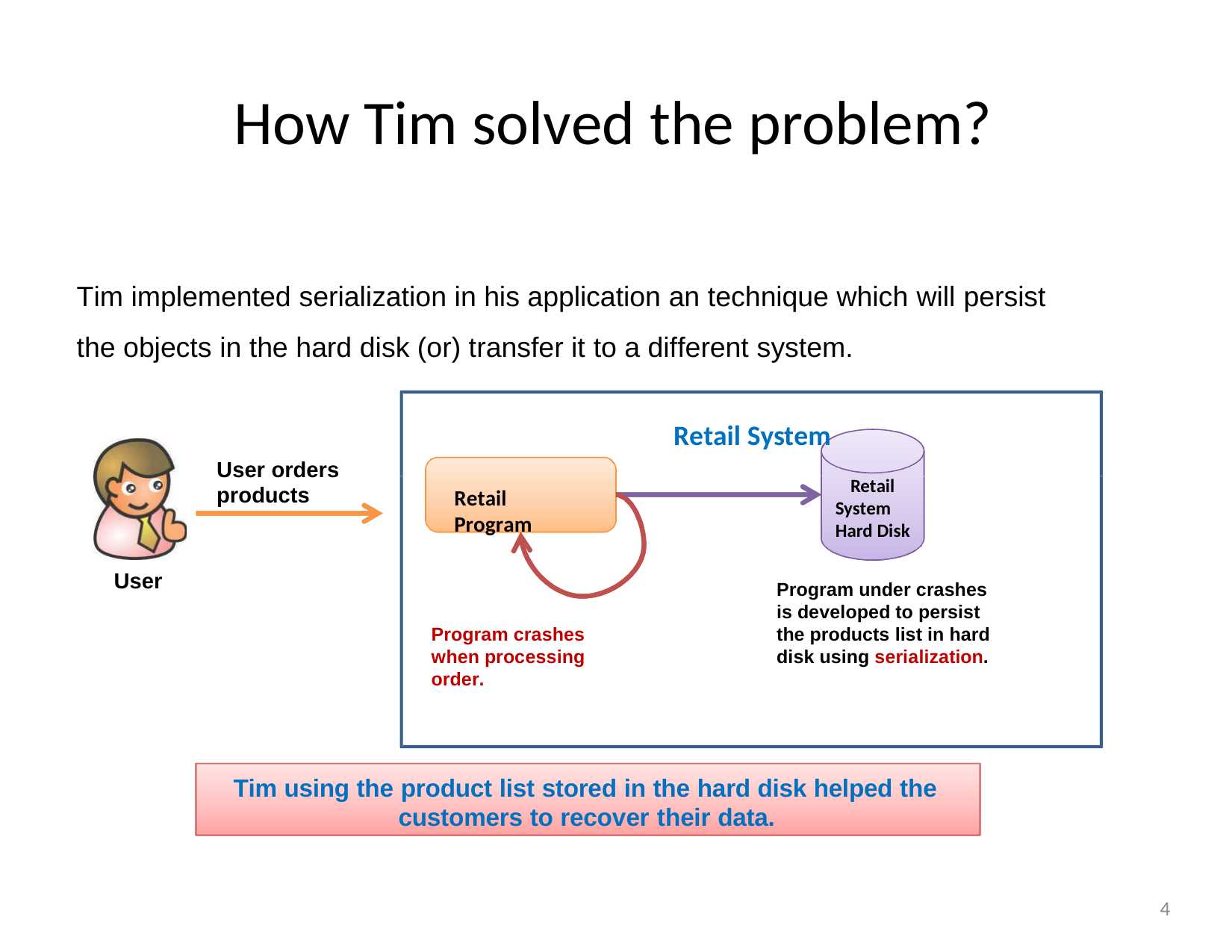

# How Tim solved the problem?
Tim implemented serialization in his application an technique which will persist the objects in the hard disk (or) transfer it to a different system.

Retail System

User orders products

Retail System Hard Disk

Retail Program

User
Program under crashes is developed to persist the products list in hard disk using serialization.
Program crashes when processing order.

Tim using the product list stored in the hard disk helped the customers to recover their data.
4